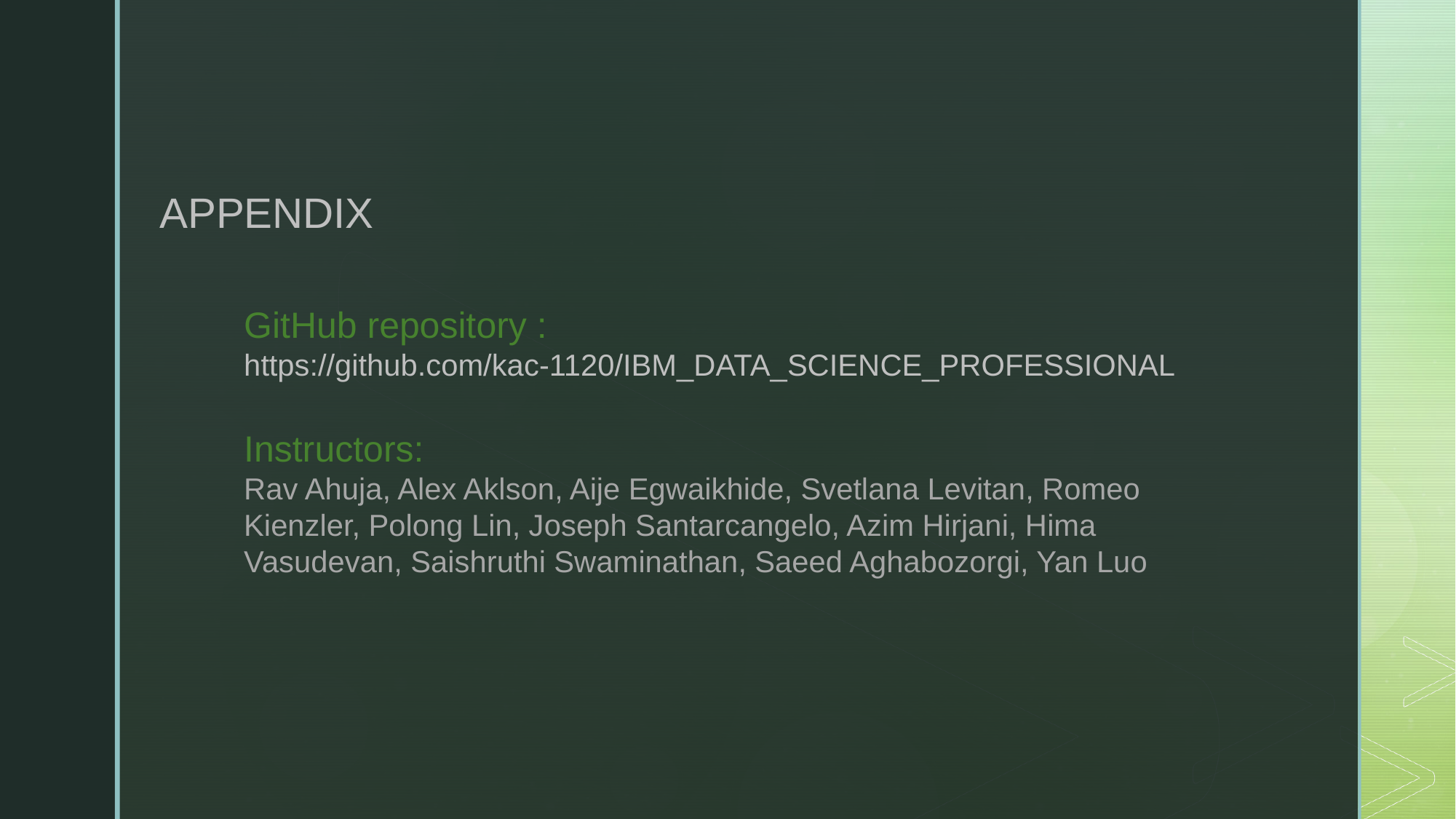

APPENDIX
GitHub repository : https://github.com/kac-1120/IBM_DATA_SCIENCE_PROFESSIONAL

Instructors:
Rav Ahuja, Alex Aklson, Aije Egwaikhide, Svetlana Levitan, Romeo Kienzler, Polong Lin, Joseph Santarcangelo, Azim Hirjani, Hima Vasudevan, Saishruthi Swaminathan, Saeed Aghabozorgi, Yan Luo